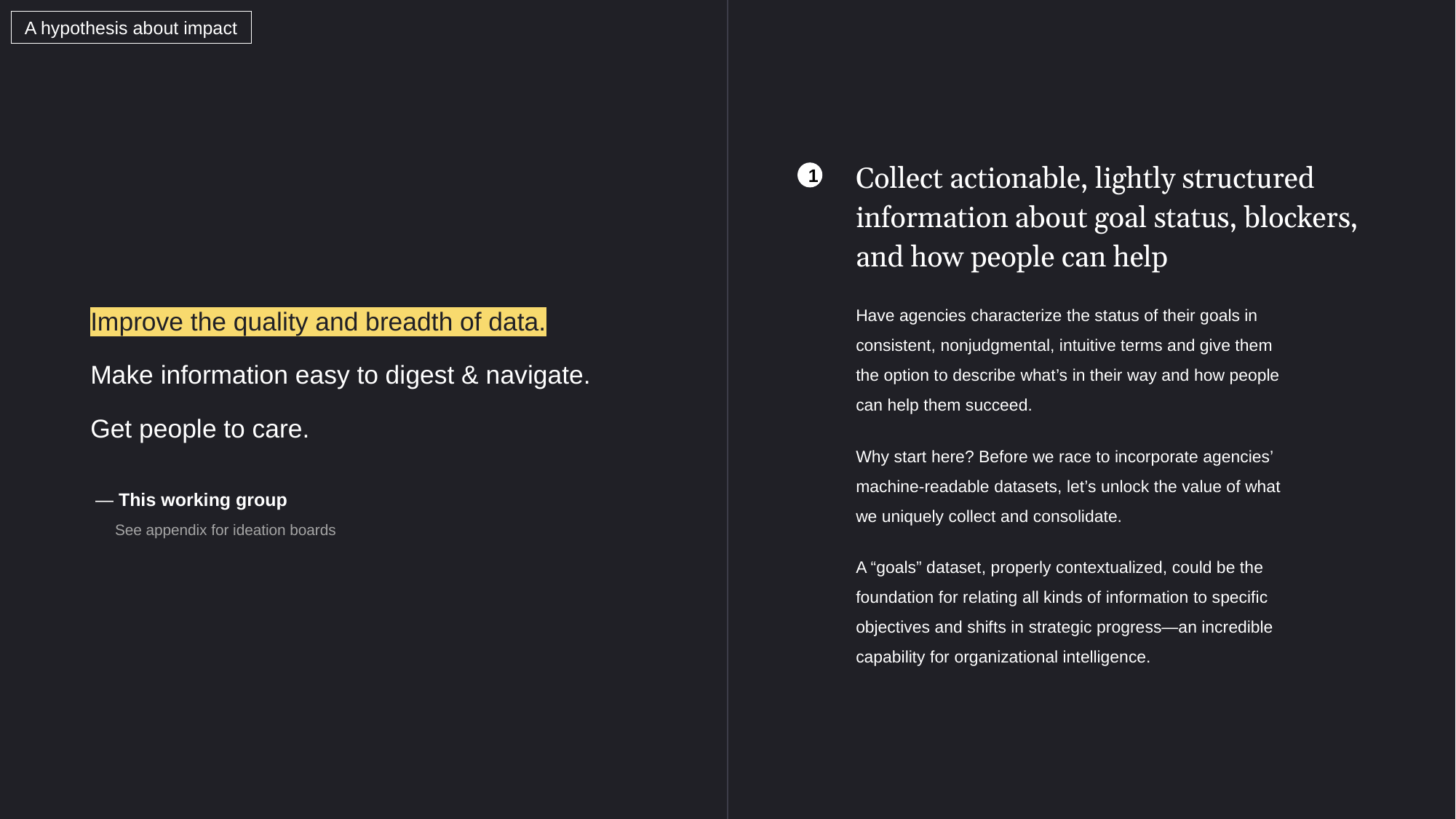

A hypothesis about impact
Collect actionable, lightly structured information about goal status, blockers, and how people can help
1

Have agencies characterize the status of their goals in consistent, nonjudgmental, intuitive terms and give them the option to describe what’s in their way and how people can help them succeed.
Why start here? Before we race to incorporate agencies’ machine-readable datasets, let’s unlock the value of what we uniquely collect and consolidate.
A “goals” dataset, properly contextualized, could be the foundation for relating all kinds of information to specific objectives and shifts in strategic progress—an incredible capability for organizational intelligence.
Improve the quality and breadth of data.
Make information easy to digest & navigate.
Get people to care.
— This working group
— See appendix for ideation boards